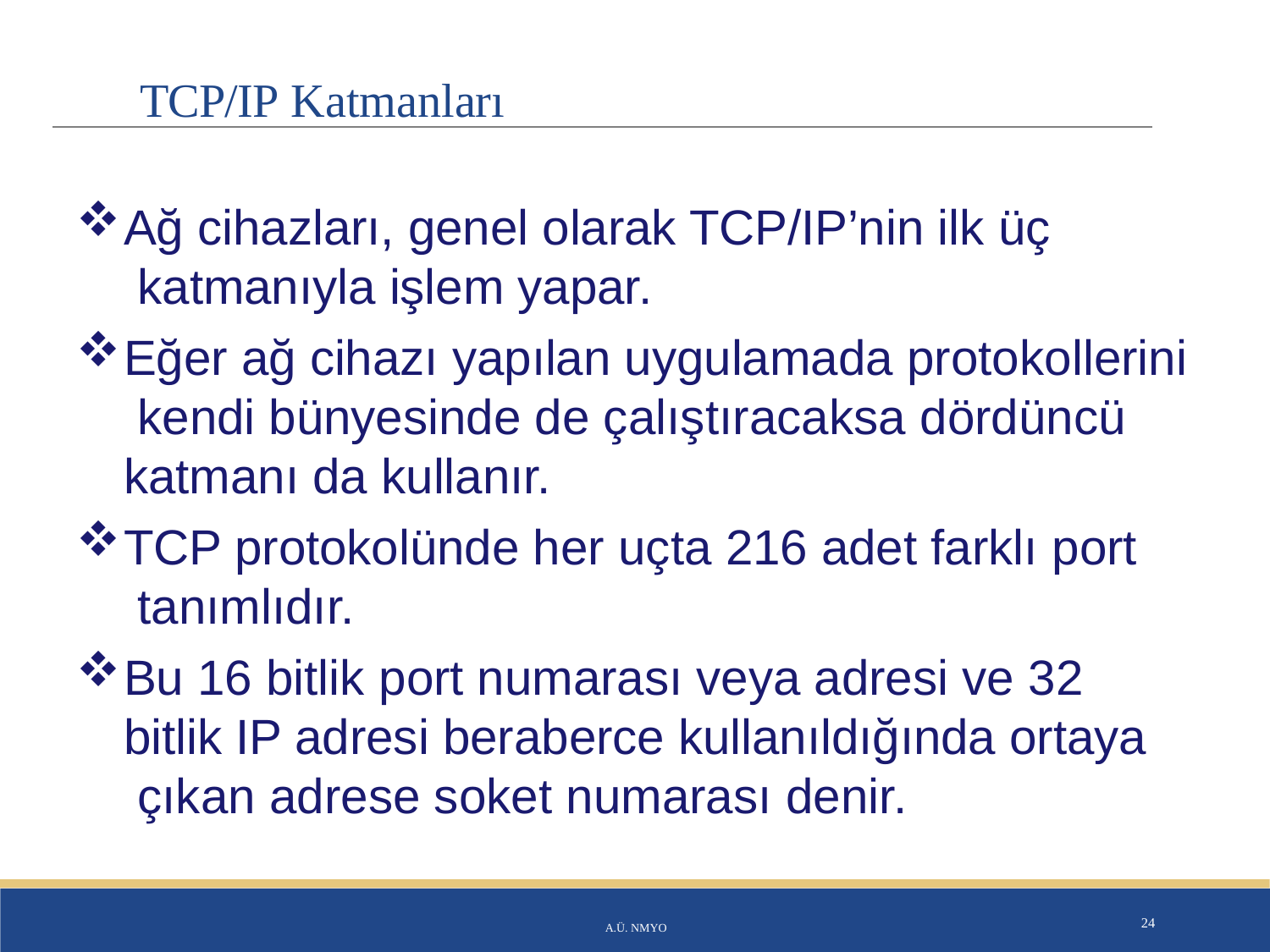

# TCP/IP Katmanları
Ağ cihazları, genel olarak TCP/IP’nin ilk üç  katmanıyla işlem yapar.
Eğer ağ cihazı yapılan uygulamada protokollerini  kendi bünyesinde de çalıştıracaksa dördüncü  katmanı da kullanır.
TCP protokolünde her uçta 216 adet farklı port  tanımlıdır.
Bu 16 bitlik port numarası veya adresi ve 32  bitlik IP adresi beraberce kullanıldığında ortaya  çıkan adrese soket numarası denir.
A.Ü. NMYO
24